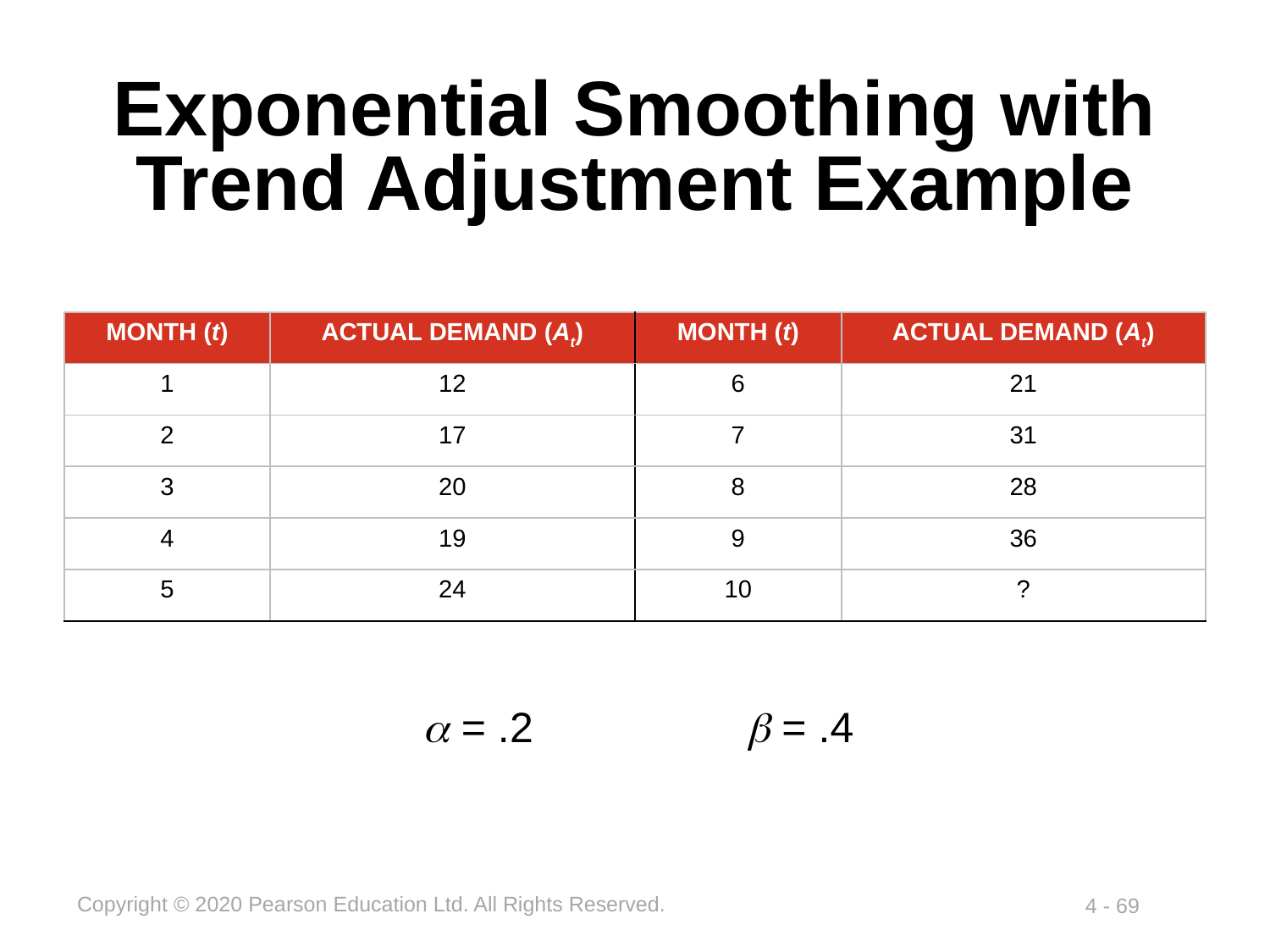

# Exponential Smoothing with Trend Adjustment Example
| MONTH (t) | ACTUAL DEMAND (At) | MONTH (t) | ACTUAL DEMAND (At) |
| --- | --- | --- | --- |
| 1 | 12 | 6 | 21 |
| 2 | 17 | 7 | 31 |
| 3 | 20 | 8 | 28 |
| 4 | 19 | 9 | 36 |
| 5 | 24 | 10 | ? |
α = .2                  β = .4